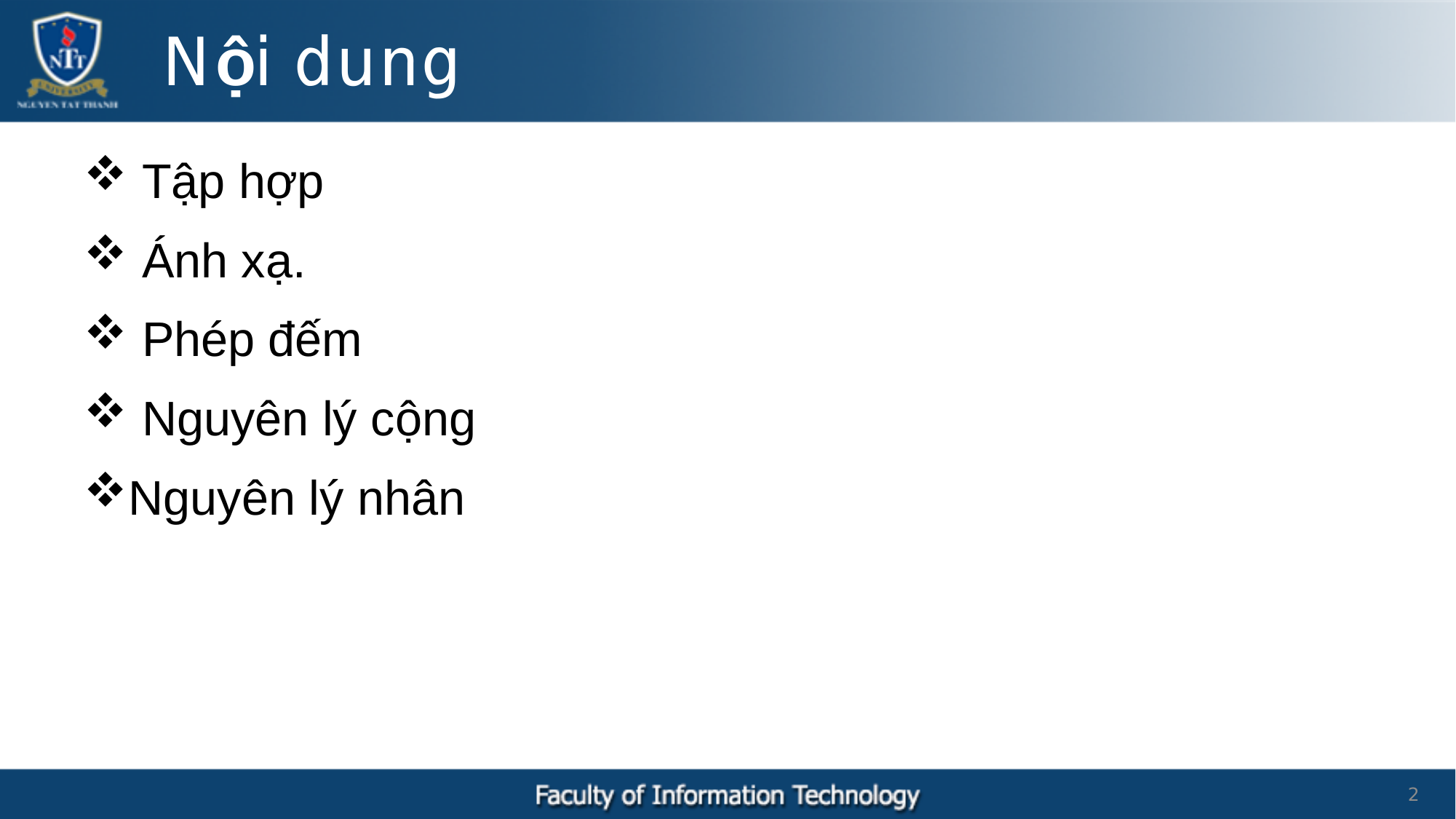

Nội dung
 Tập hợp
 Ánh xạ.
 Phép đếm
 Nguyên lý cộng
Nguyên lý nhân
2